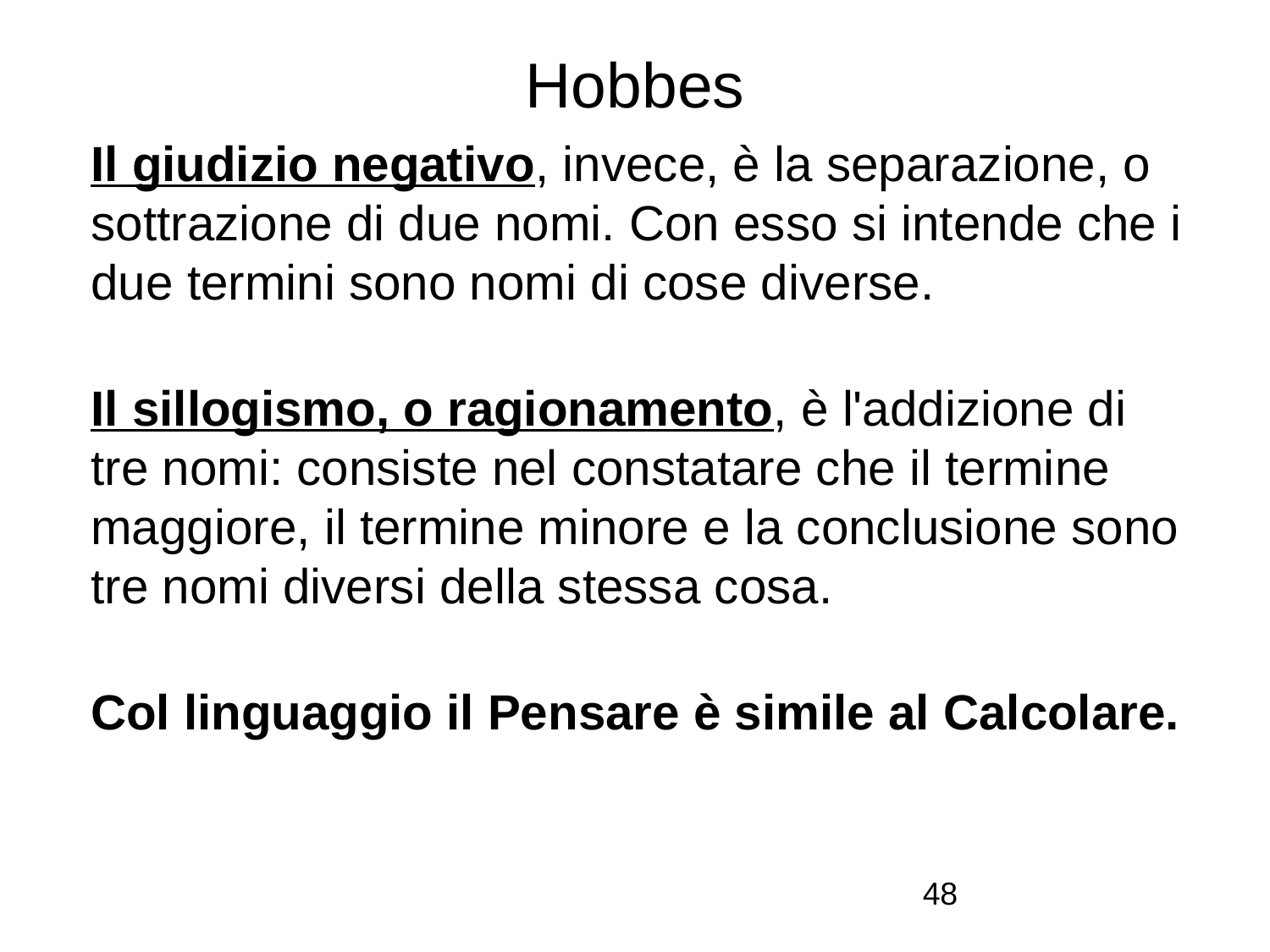

# Hobbes
Il giudizio negativo, invece, è la separazione, o sottrazione di due nomi. Con esso si intende che i due termini sono nomi di cose diverse.

Il sillogismo, o ragionamento, è l'addizione di tre nomi: consiste nel constatare che il termine maggiore, il termine minore e la conclusione sono tre nomi diversi della stessa cosa.

Col linguaggio il Pensare è simile al Calcolare.

48